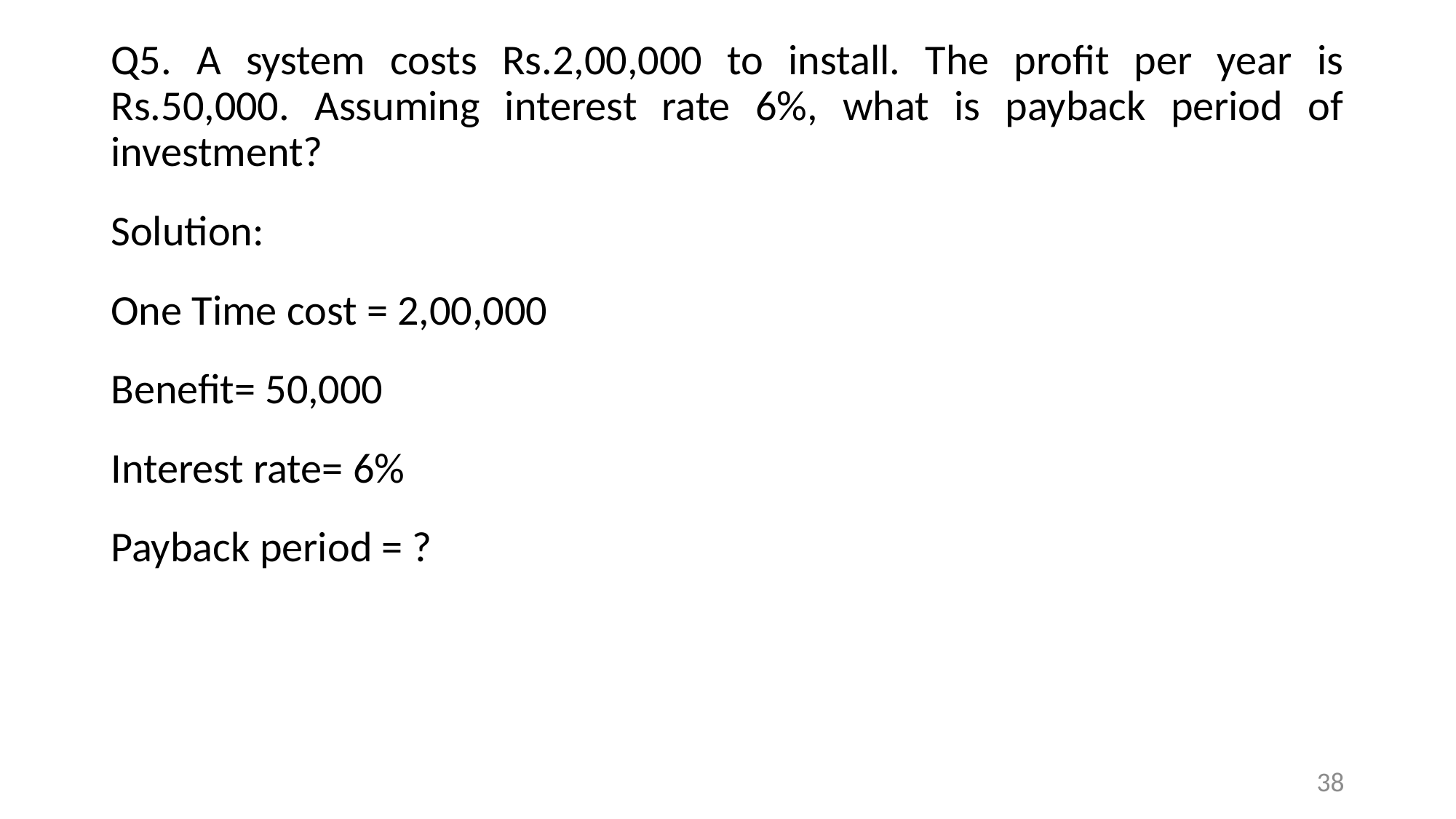

Q5. A system costs Rs.2,00,000 to install. The profit per year is Rs.50,000. Assuming interest rate 6%, what is payback period of investment?
Solution:
One Time cost = 2,00,000
Benefit= 50,000
Interest rate= 6%
Payback period = ?

38